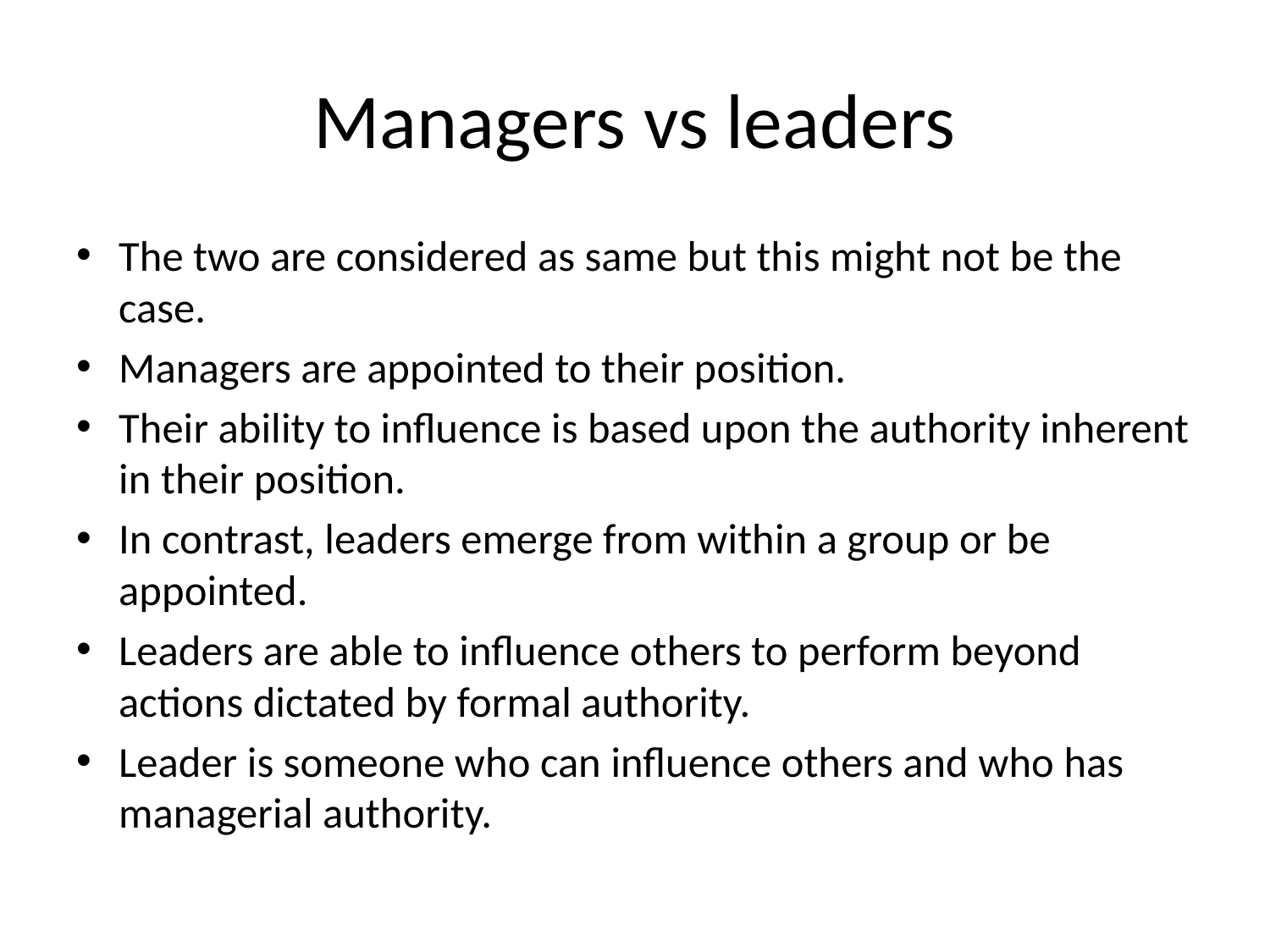

# Managers vs leaders
The two are considered as same but this might not be the case.
Managers are appointed to their position.
Their ability to influence is based upon the authority inherent in their position.
In contrast, leaders emerge from within a group or be appointed.
Leaders are able to influence others to perform beyond actions dictated by formal authority.
Leader is someone who can influence others and who has managerial authority.